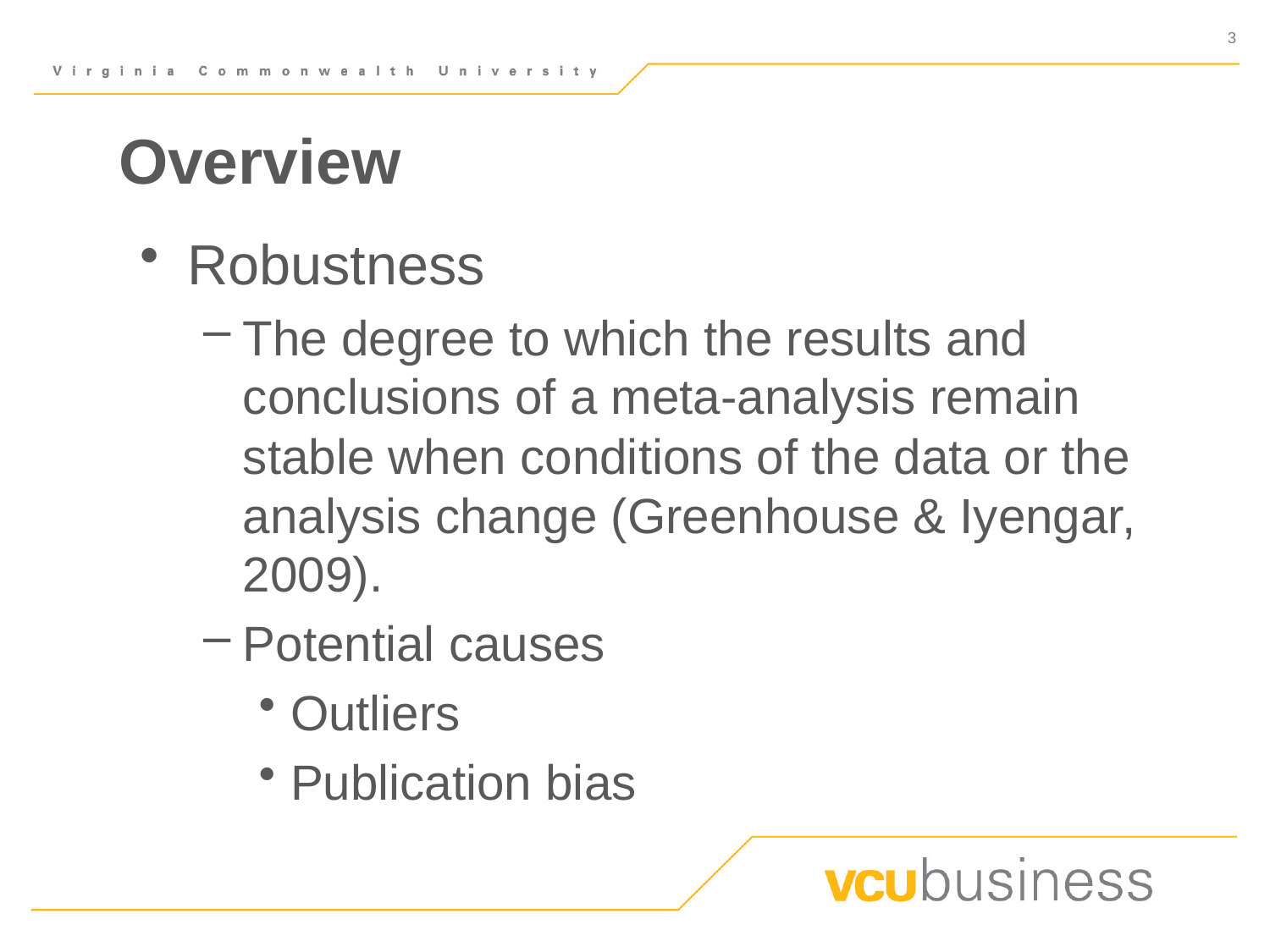

# Overview
Robustness
The degree to which the results and conclusions of a meta-analysis remain stable when conditions of the data or the analysis change (Greenhouse & Iyengar, 2009).
Potential causes
Outliers
Publication bias